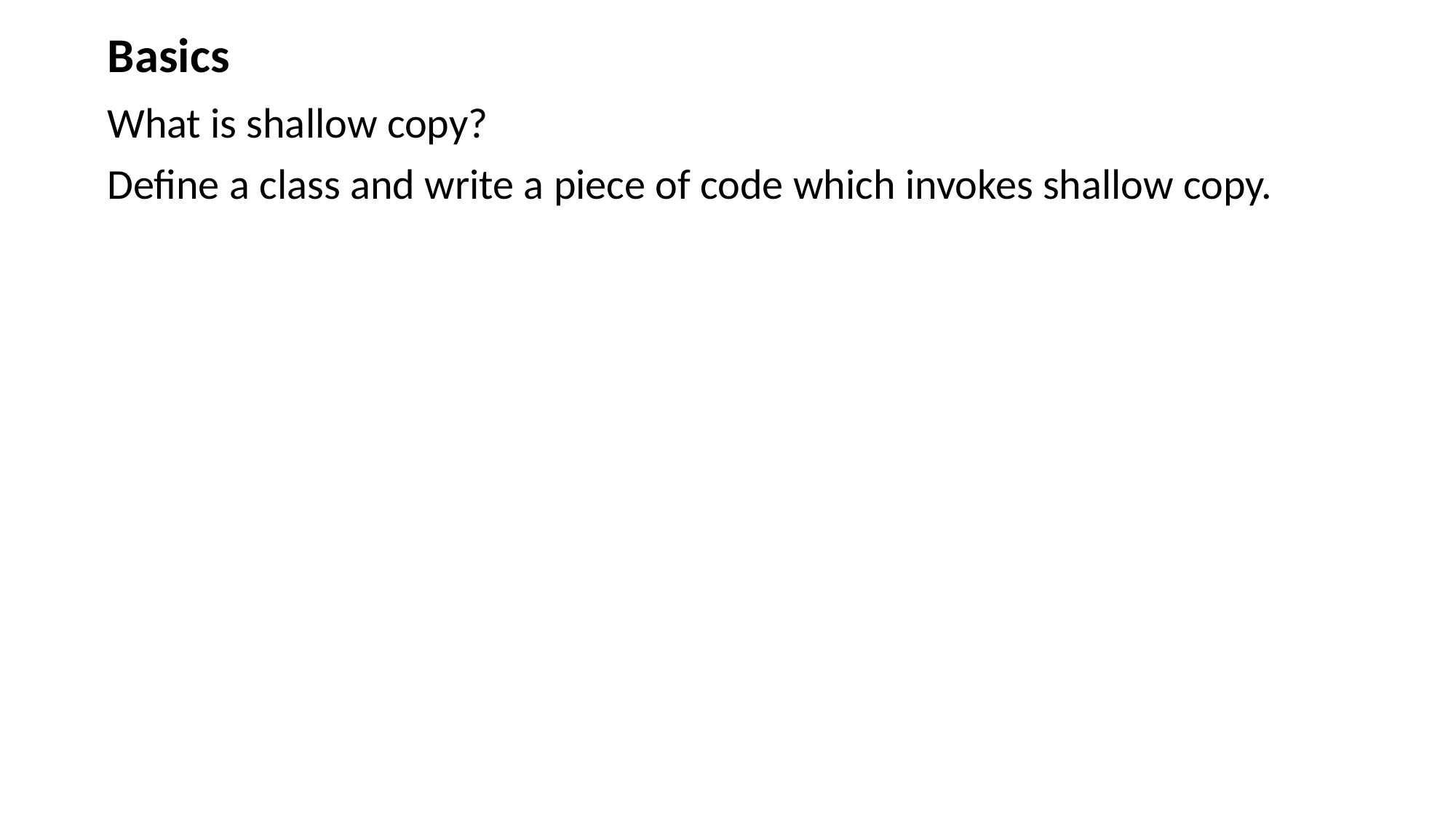

Basics
What is shallow copy?
Define a class and write a piece of code which invokes shallow copy.